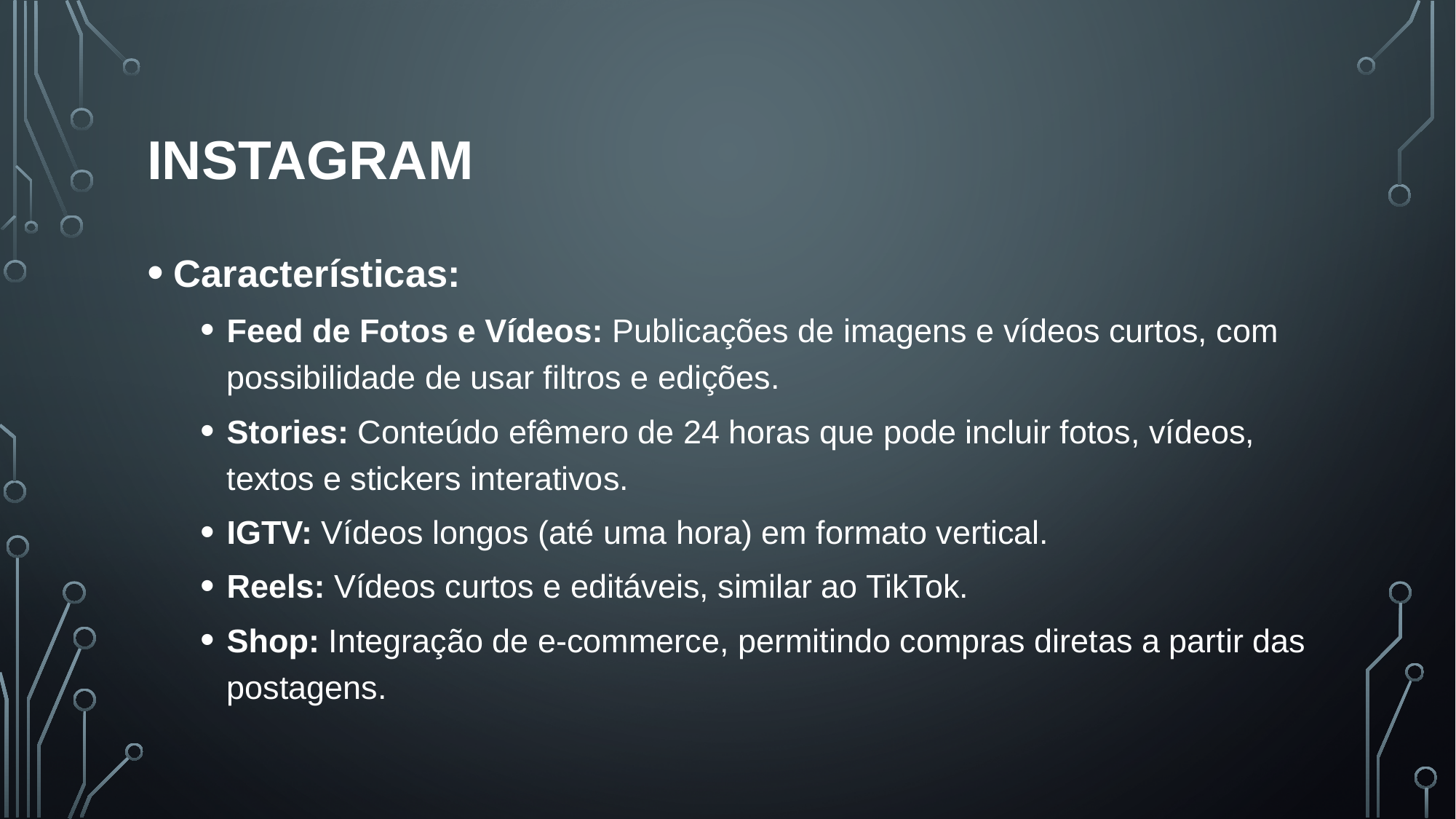

# INSTAGRAM
Características:
Feed de Fotos e Vídeos: Publicações de imagens e vídeos curtos, com possibilidade de usar filtros e edições.
Stories: Conteúdo efêmero de 24 horas que pode incluir fotos, vídeos, textos e stickers interativos.
IGTV: Vídeos longos (até uma hora) em formato vertical.
Reels: Vídeos curtos e editáveis, similar ao TikTok.
Shop: Integração de e-commerce, permitindo compras diretas a partir das postagens.